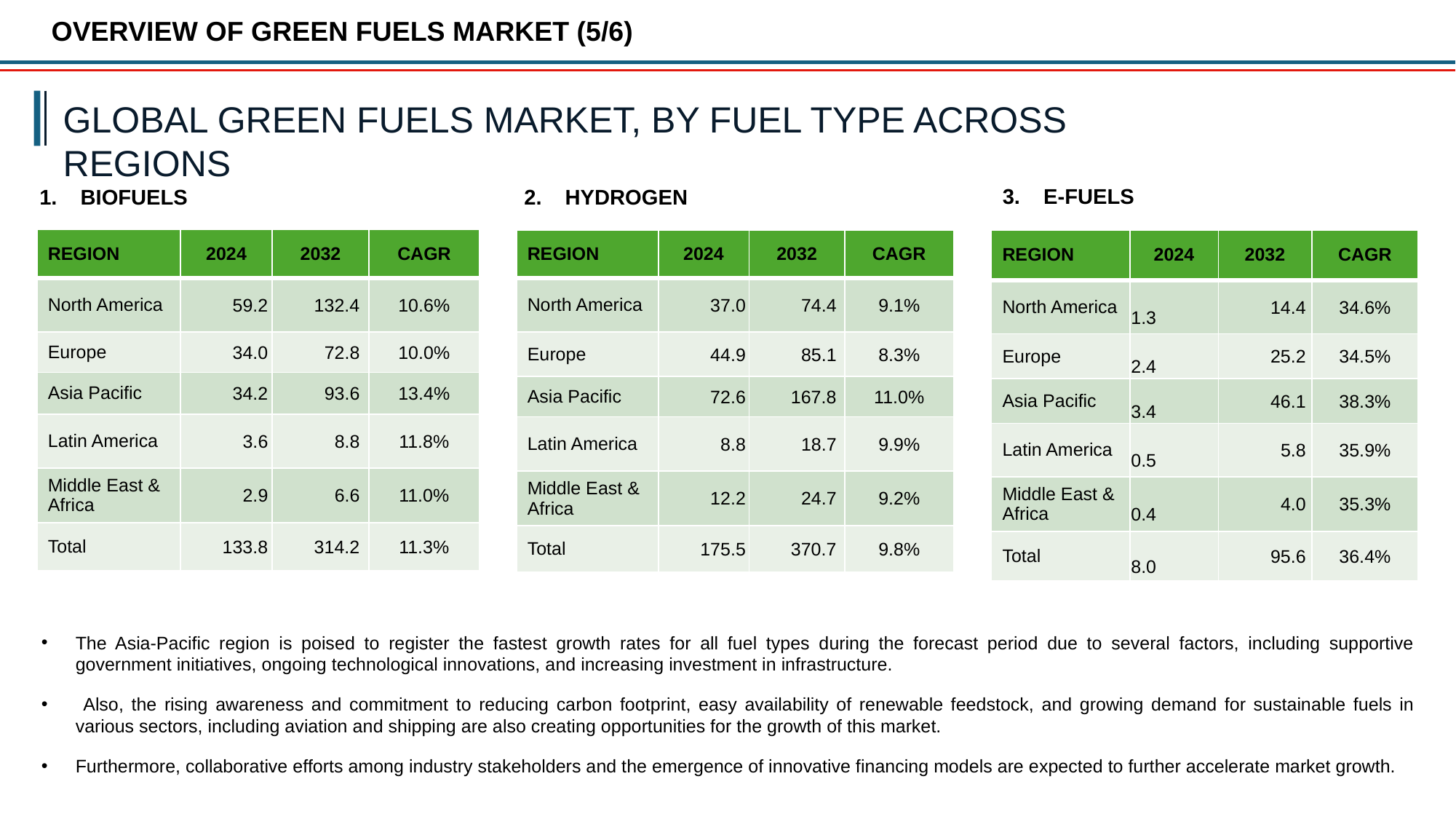

OVERVIEW OF GREEN FUELS MARKET (5/6)

GLOBAL GREEN FUELS MARKET, BY FUEL TYPE ACROSS REGIONS
E-FUELS
BIOFUELS
HYDROGEN
| REGION | 2024 | 2032 | CAGR |
| --- | --- | --- | --- |
| North America | 59.2 | 132.4 | 10.6% |
| Europe | 34.0 | 72.8 | 10.0% |
| Asia Pacific | 34.2 | 93.6 | 13.4% |
| Latin America | 3.6 | 8.8 | 11.8% |
| Middle East & Africa | 2.9 | 6.6 | 11.0% |
| Total | 133.8 | 314.2 | 11.3% |
| REGION | 2024 | 2032 | CAGR |
| --- | --- | --- | --- |
| North America | 1.3 | 14.4 | 34.6% |
| Europe | 2.4 | 25.2 | 34.5% |
| Asia Pacific | 3.4 | 46.1 | 38.3% |
| Latin America | 0.5 | 5.8 | 35.9% |
| Middle East & Africa | 0.4 | 4.0 | 35.3% |
| Total | 8.0 | 95.6 | 36.4% |
| REGION | 2024 | 2032 | CAGR |
| --- | --- | --- | --- |
| North America | 37.0 | 74.4 | 9.1% |
| Europe | 44.9 | 85.1 | 8.3% |
| Asia Pacific | 72.6 | 167.8 | 11.0% |
| Latin America | 8.8 | 18.7 | 9.9% |
| Middle East & Africa | 12.2 | 24.7 | 9.2% |
| Total | 175.5 | 370.7 | 9.8% |
The Asia-Pacific region is poised to register the fastest growth rates for all fuel types during the forecast period due to several factors, including supportive government initiatives, ongoing technological innovations, and increasing investment in infrastructure.
 Also, the rising awareness and commitment to reducing carbon footprint, easy availability of renewable feedstock, and growing demand for sustainable fuels in various sectors, including aviation and shipping are also creating opportunities for the growth of this market.
Furthermore, collaborative efforts among industry stakeholders and the emergence of innovative financing models are expected to further accelerate market growth.